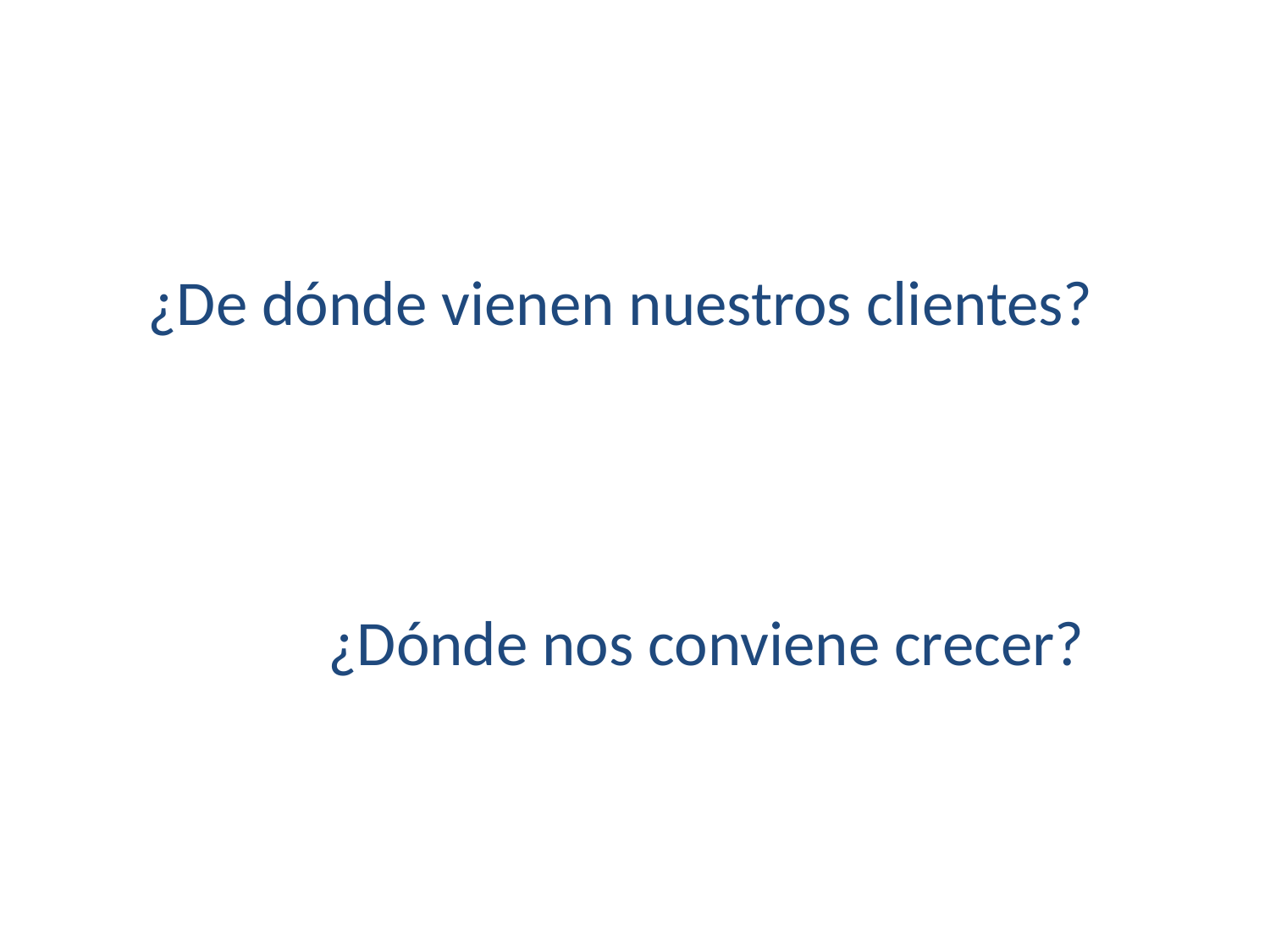

¿De dónde vienen nuestros clientes?
¿Dónde nos conviene crecer?